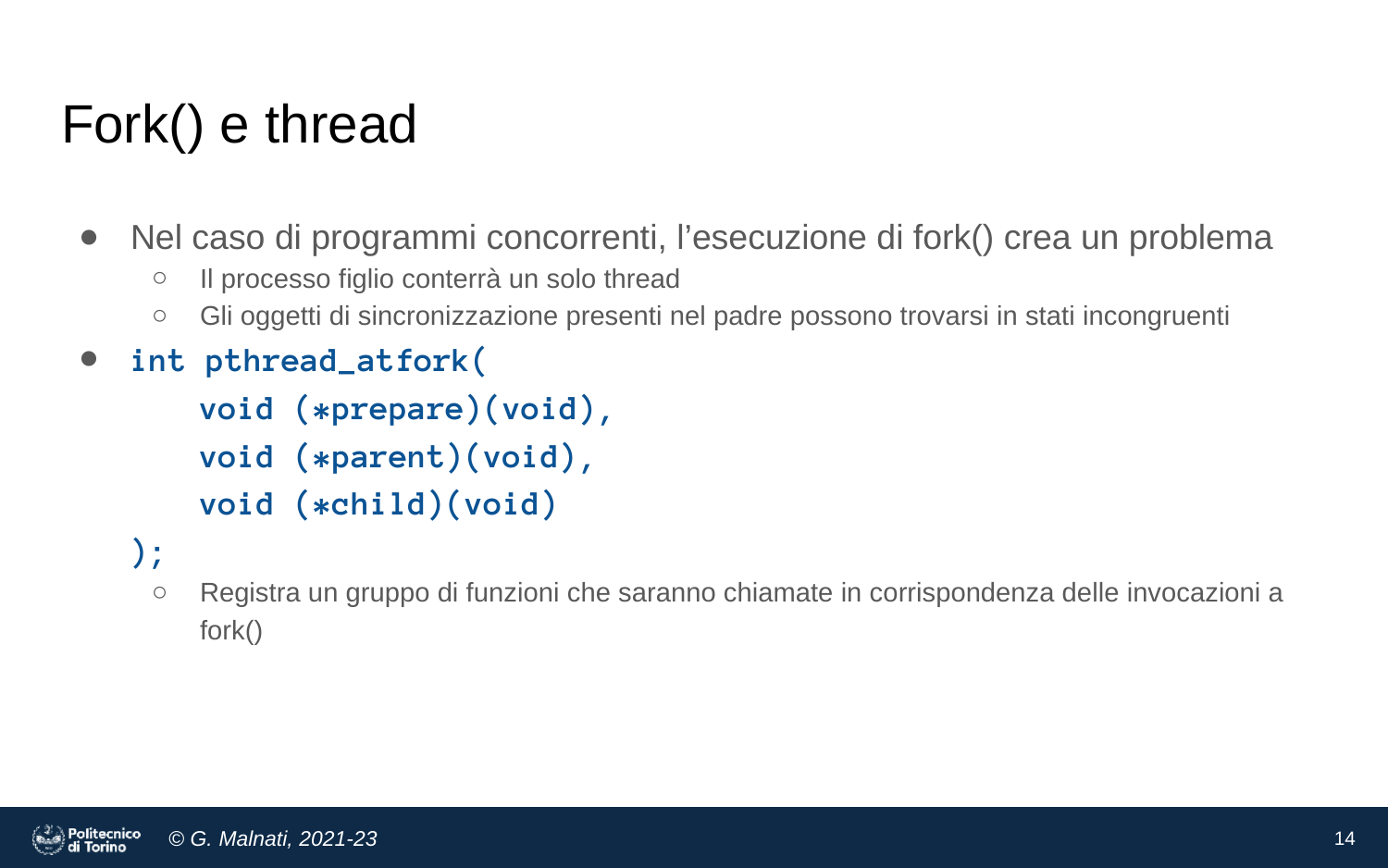

# Fork() e thread
Nel caso di programmi concorrenti, l’esecuzione di fork() crea un problema
Il processo figlio conterrà un solo thread
Gli oggetti di sincronizzazione presenti nel padre possono trovarsi in stati incongruenti
int pthread_atfork(
void (*prepare)(void),
void (*parent)(void),
void (*child)(void)
);
Registra un gruppo di funzioni che saranno chiamate in corrispondenza delle invocazioni a fork()
14